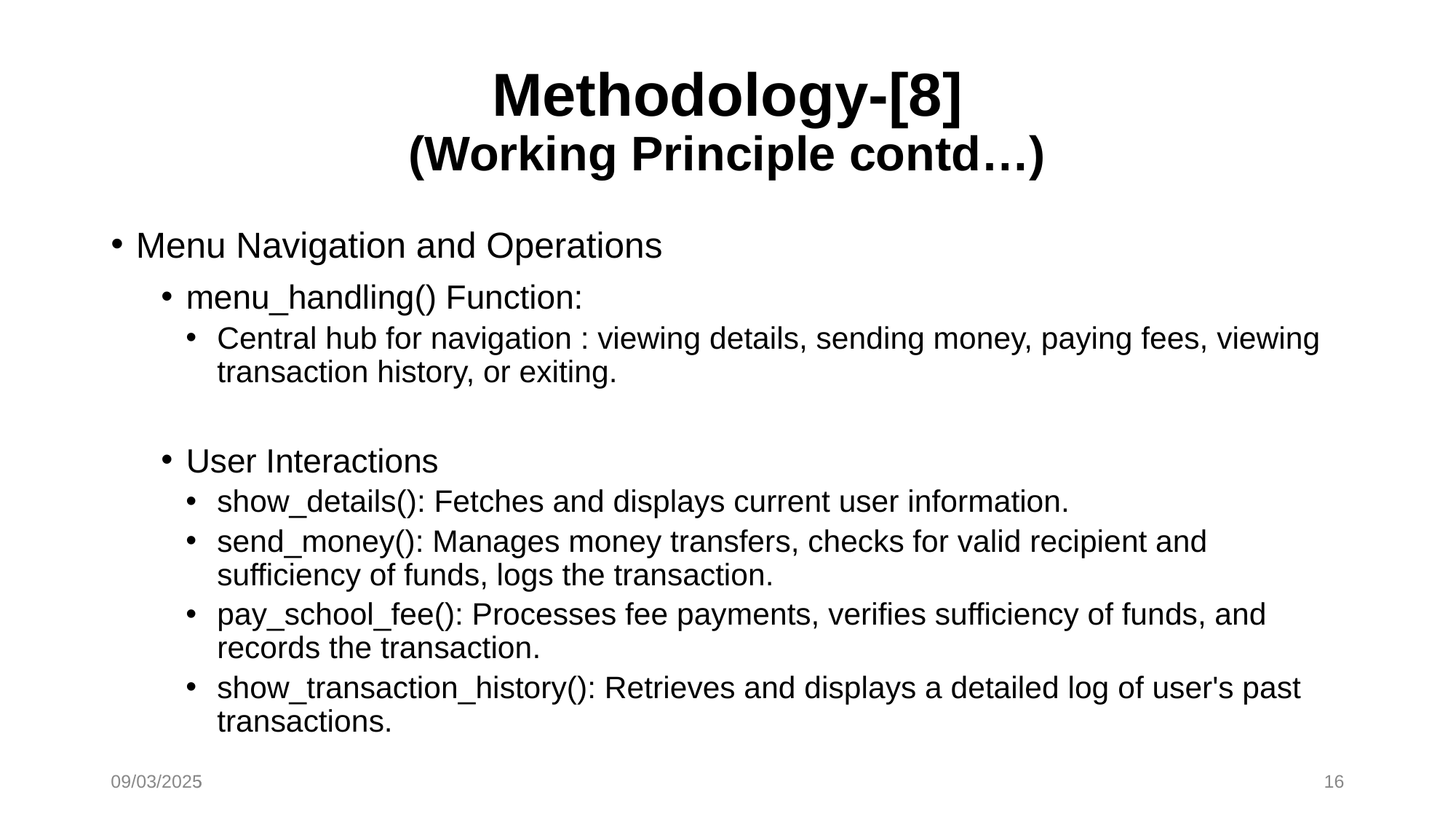

# Methodology-[8] (Working Principle contd…)
Menu Navigation and Operations
menu_handling() Function:
Central hub for navigation : viewing details, sending money, paying fees, viewing transaction history, or exiting.

User Interactions
show_details(): Fetches and displays current user information.
send_money(): Manages money transfers, checks for valid recipient and sufficiency of funds, logs the transaction.
pay_school_fee(): Processes fee payments, verifies sufficiency of funds, and records the transaction.
show_transaction_history(): Retrieves and displays a detailed log of user's past transactions.

09/03/2025
09/03/2025
16